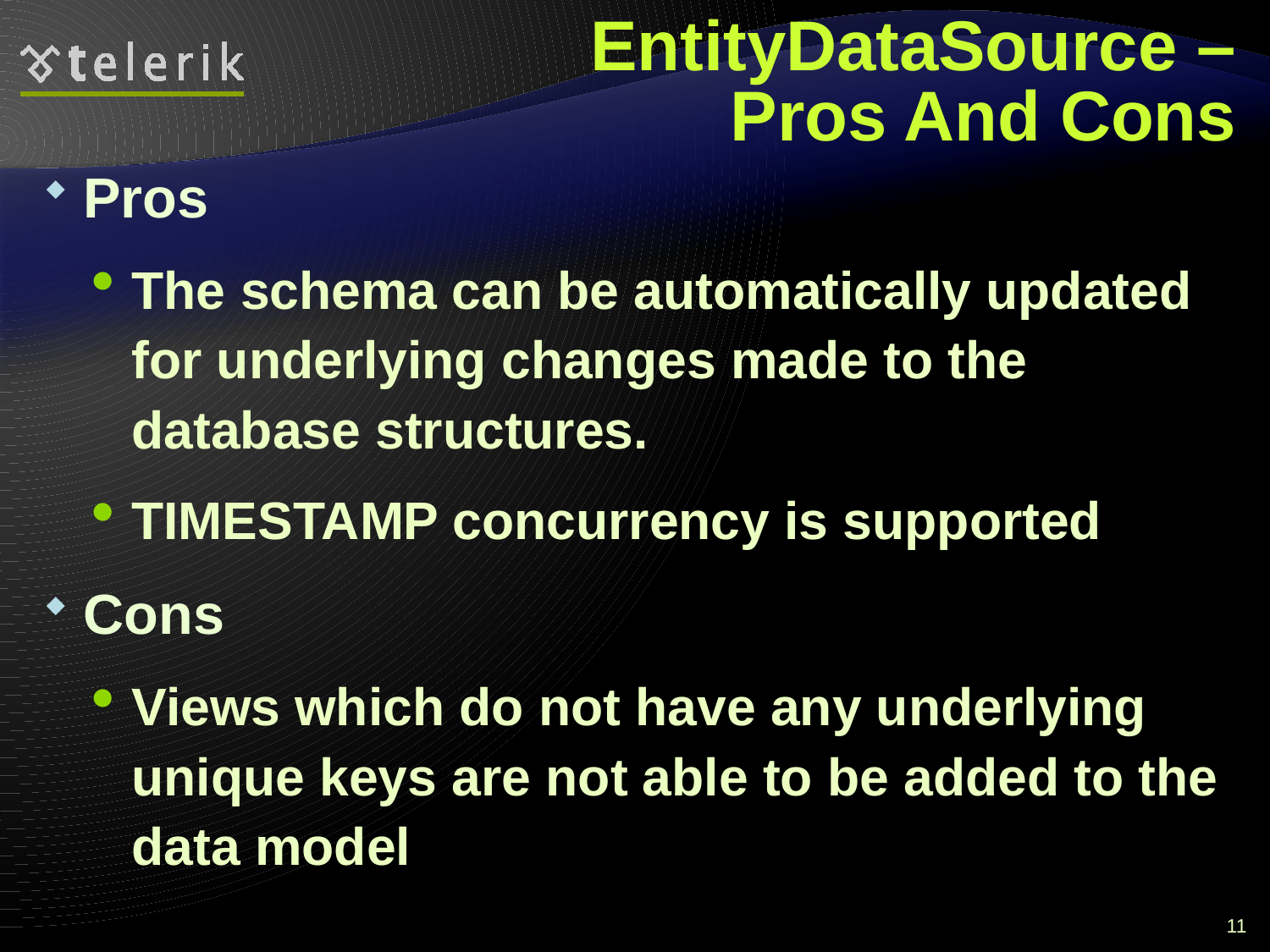

# EntityDataSource – Pros And Cons
Pros
The schema can be automatically updated for underlying changes made to the database structures.
TIMESTAMP concurrency is supported
Cons
Views which do not have any underlying unique keys are not able to be added to the data model
11